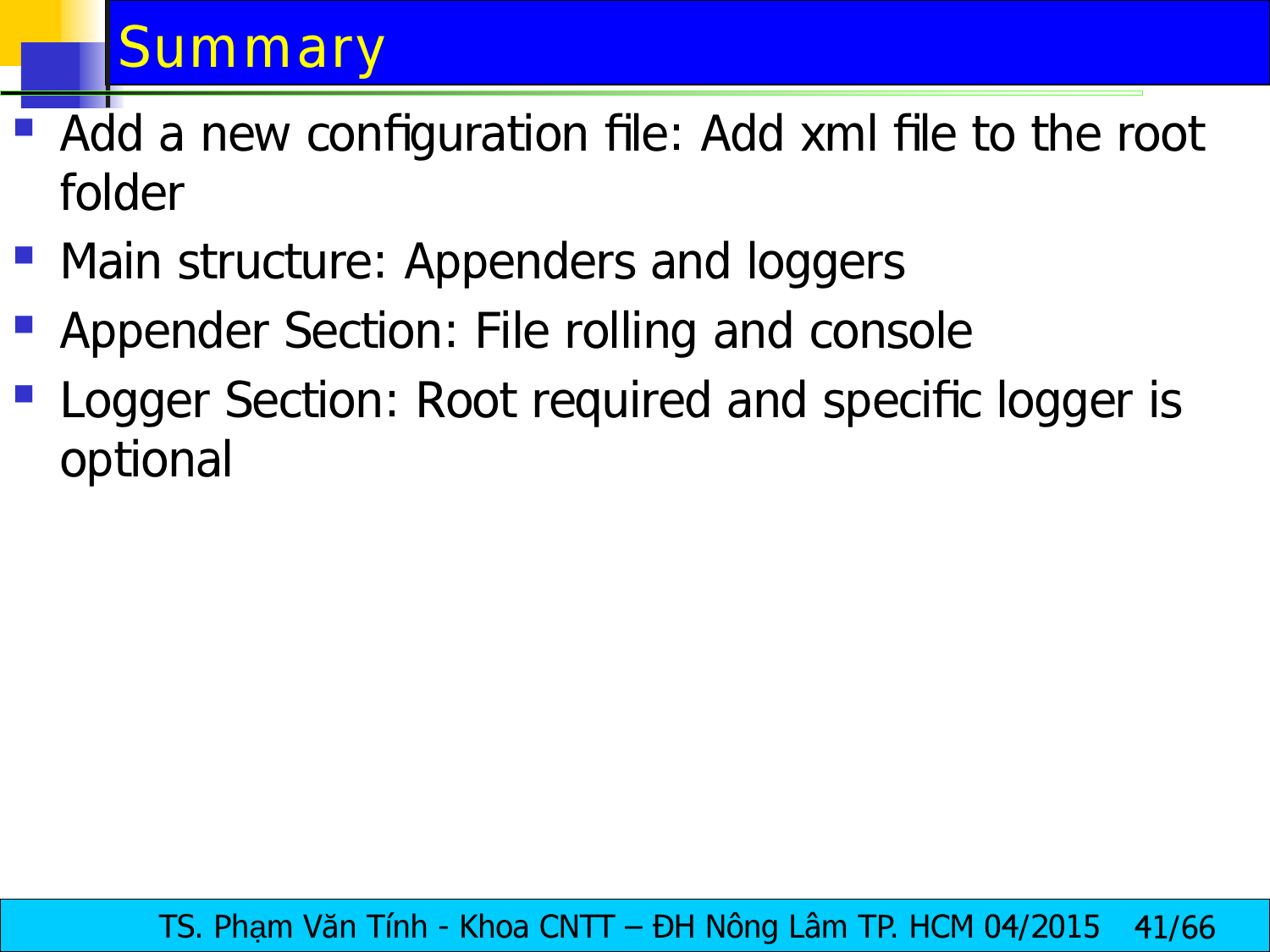

# Summary
Add a new configuration file: Add xml file to the root folder
Main structure: Appenders and loggers
Appender Section: File rolling and console
Logger Section: Root required and specific logger is optional